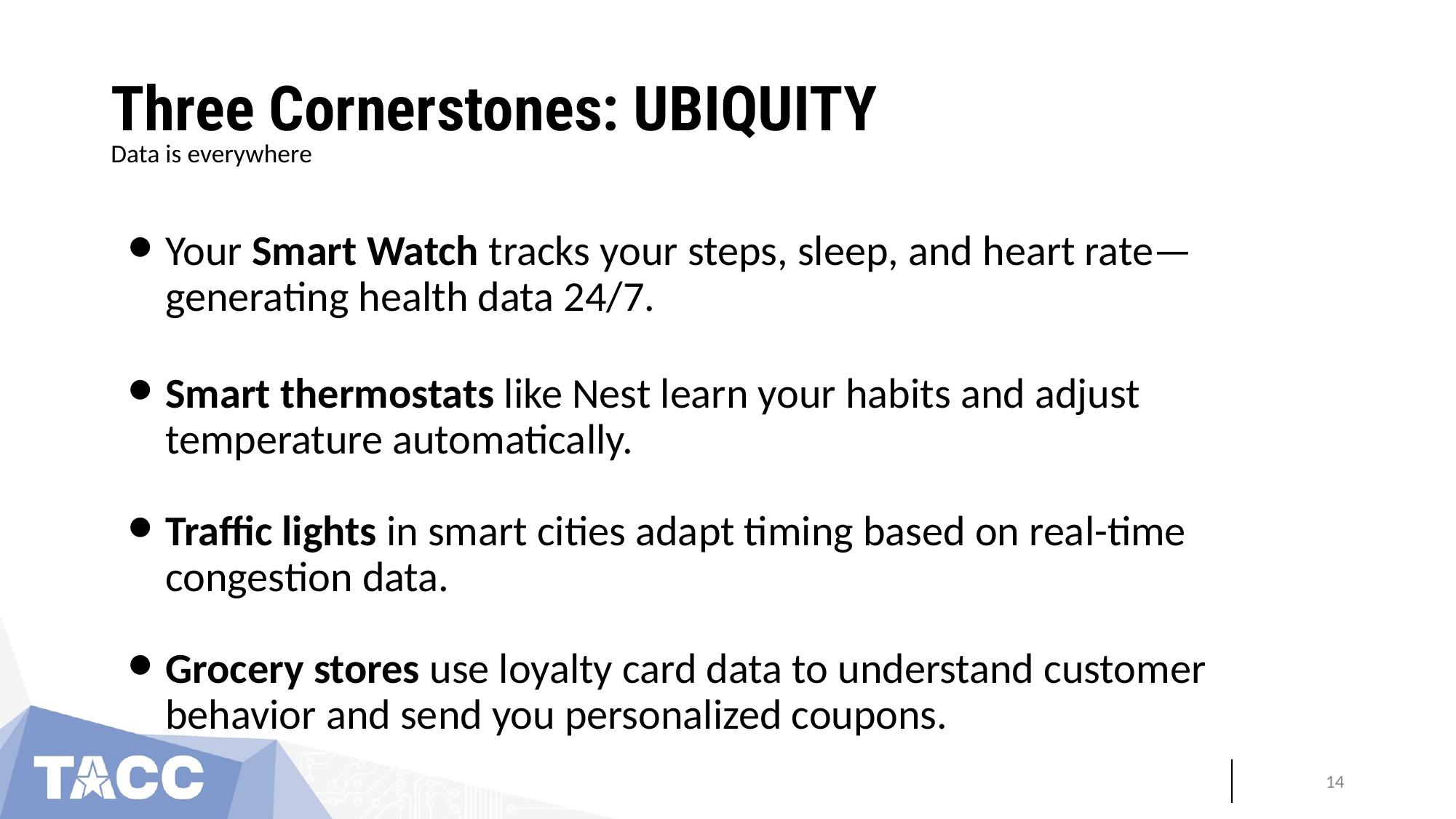

# Three Cornerstones: UBIQUITY
Data is everywhere
Your Smart Watch tracks your steps, sleep, and heart rate—generating health data 24/7.
Smart thermostats like Nest learn your habits and adjust temperature automatically.
Traffic lights in smart cities adapt timing based on real-time congestion data.
Grocery stores use loyalty card data to understand customer behavior and send you personalized coupons.
14